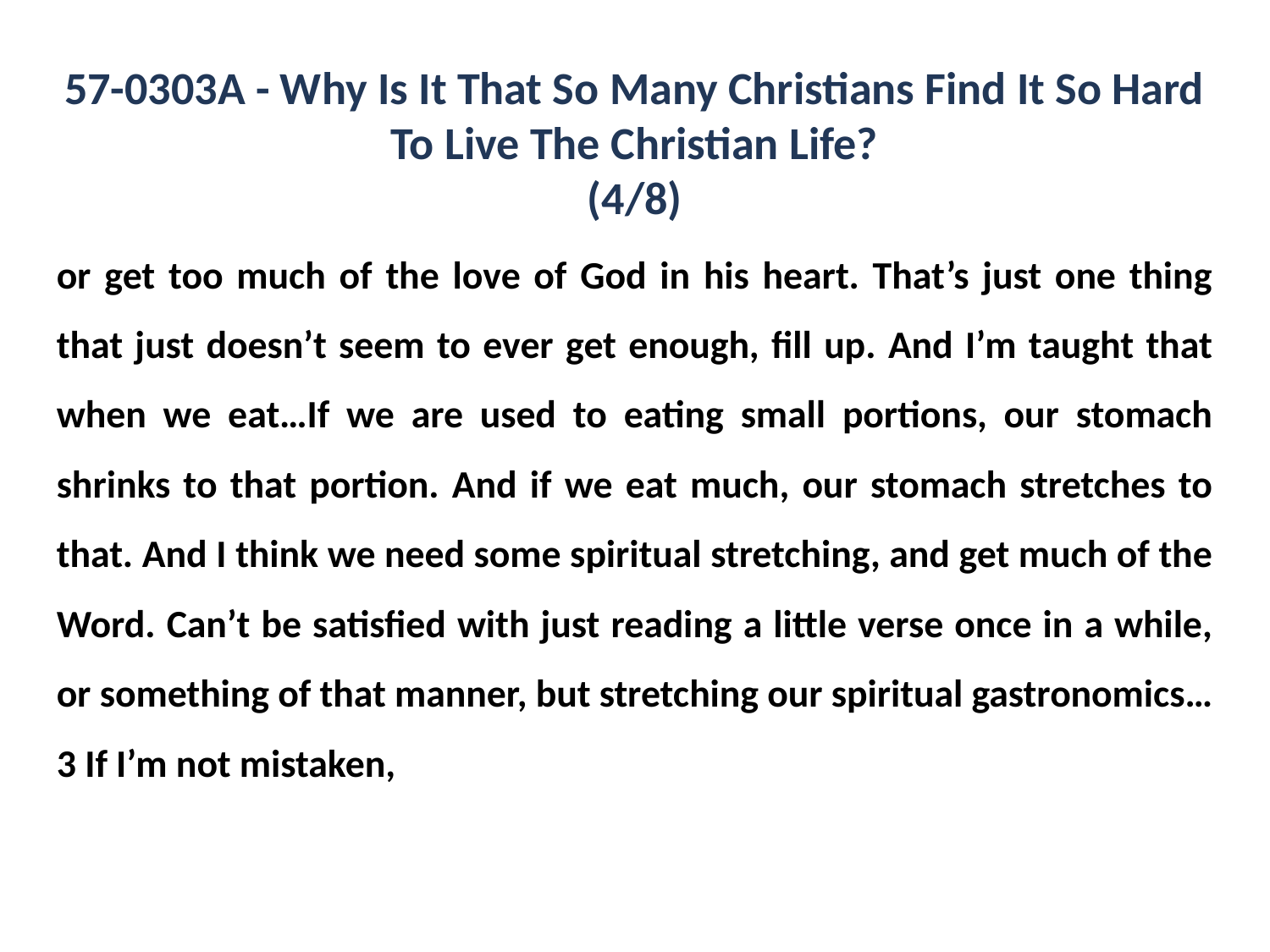

57-0303A - Why Is It That So Many Christians Find It So Hard To Live The Christian Life?
(4/8)
or get too much of the love of God in his heart. That’s just one thing that just doesn’t seem to ever get enough, fill up. And I’m taught that when we eat…If we are used to eating small portions, our stomach shrinks to that portion. And if we eat much, our stomach stretches to that. And I think we need some spiritual stretching, and get much of the Word. Can’t be satisfied with just reading a little verse once in a while, or something of that manner, but stretching our spiritual gastronomics…
3 If I’m not mistaken,